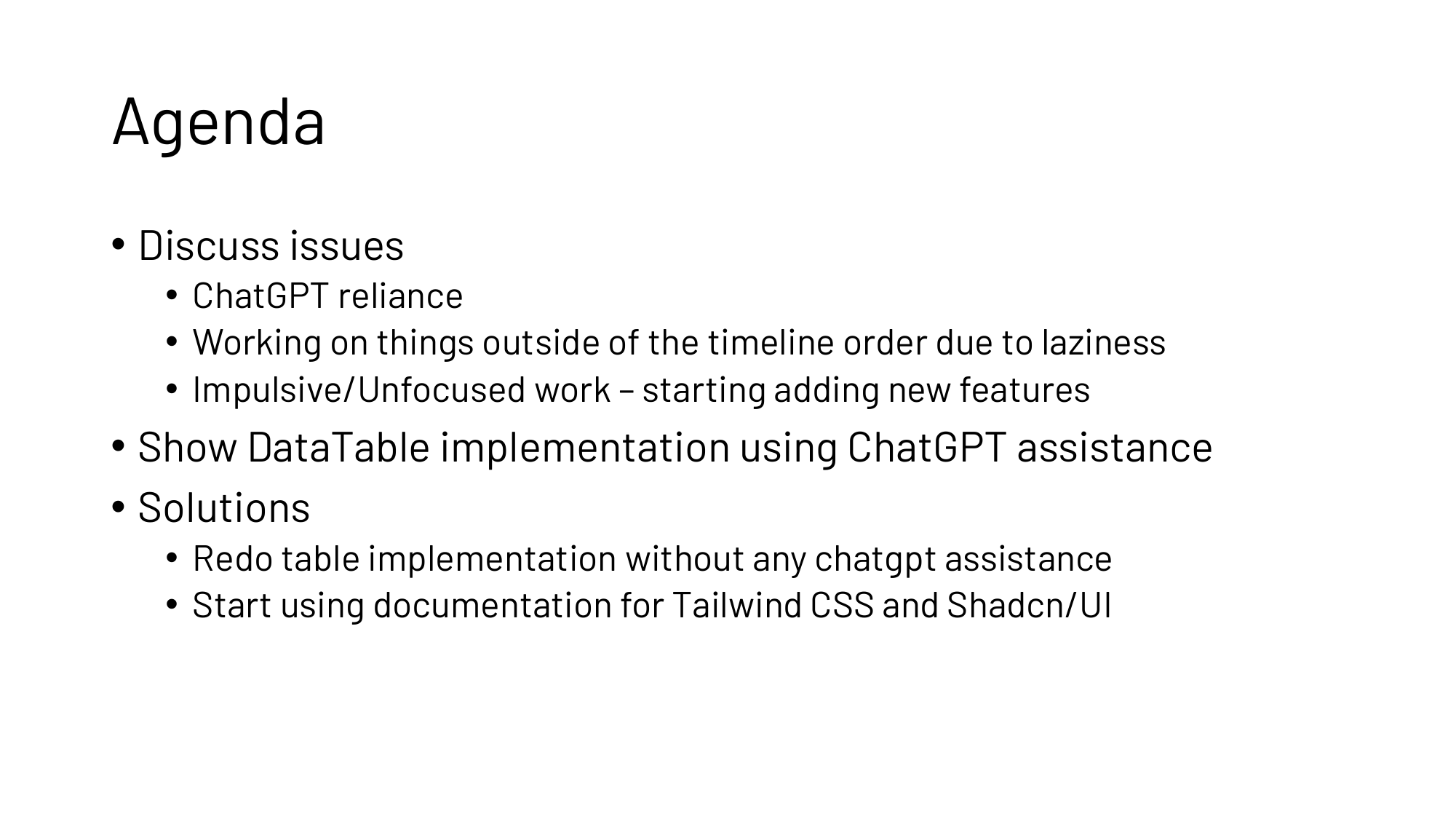

# Agenda
Discuss issues
ChatGPT reliance
Working on things outside of the timeline order due to laziness
Impulsive/Unfocused work – starting adding new features
Show DataTable implementation using ChatGPT assistance
Solutions
Redo table implementation without any chatgpt assistance
Start using documentation for Tailwind CSS and Shadcn/UI